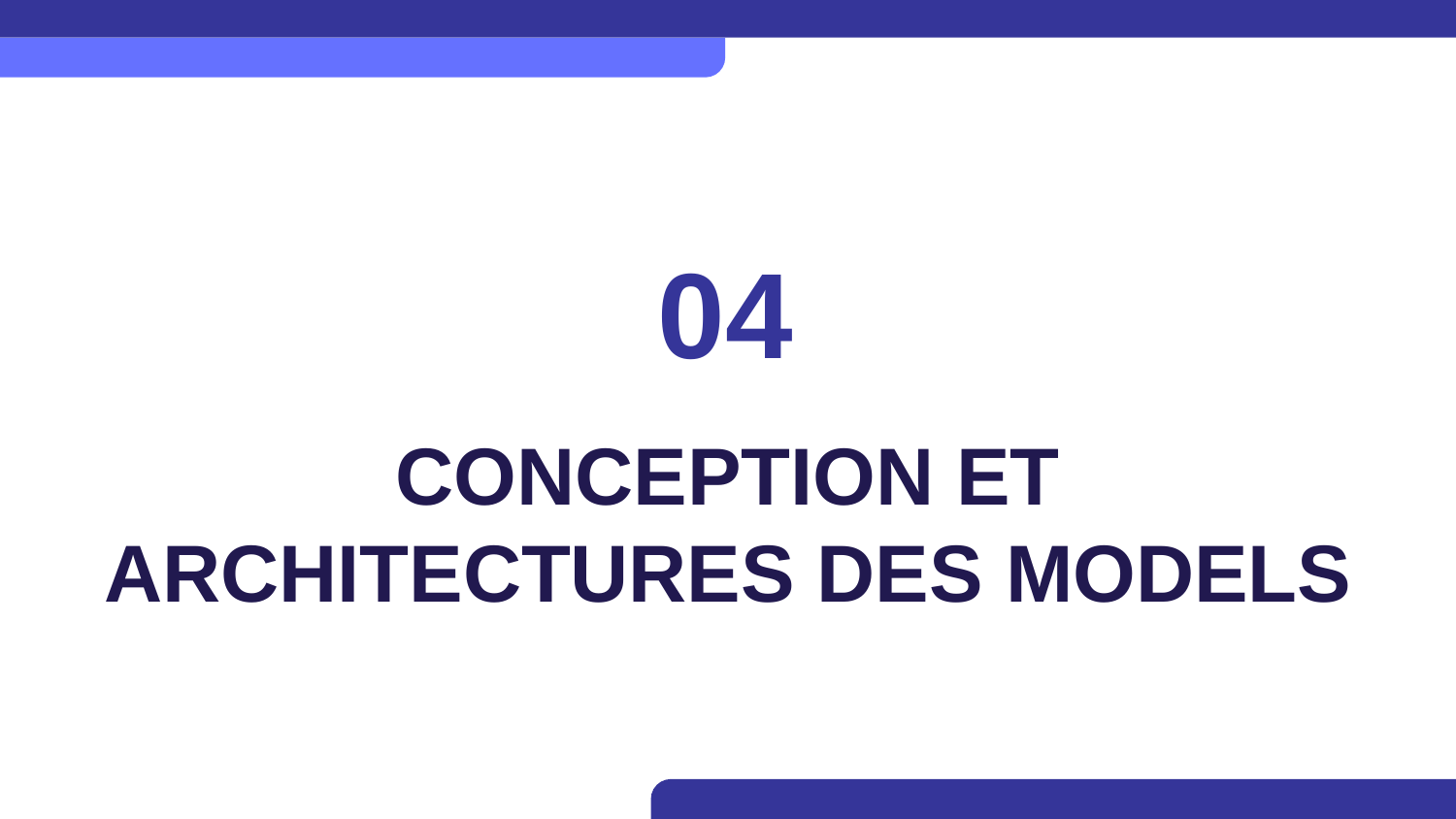

04
# CONCEPTION ET ARCHITECTURES DES MODELS